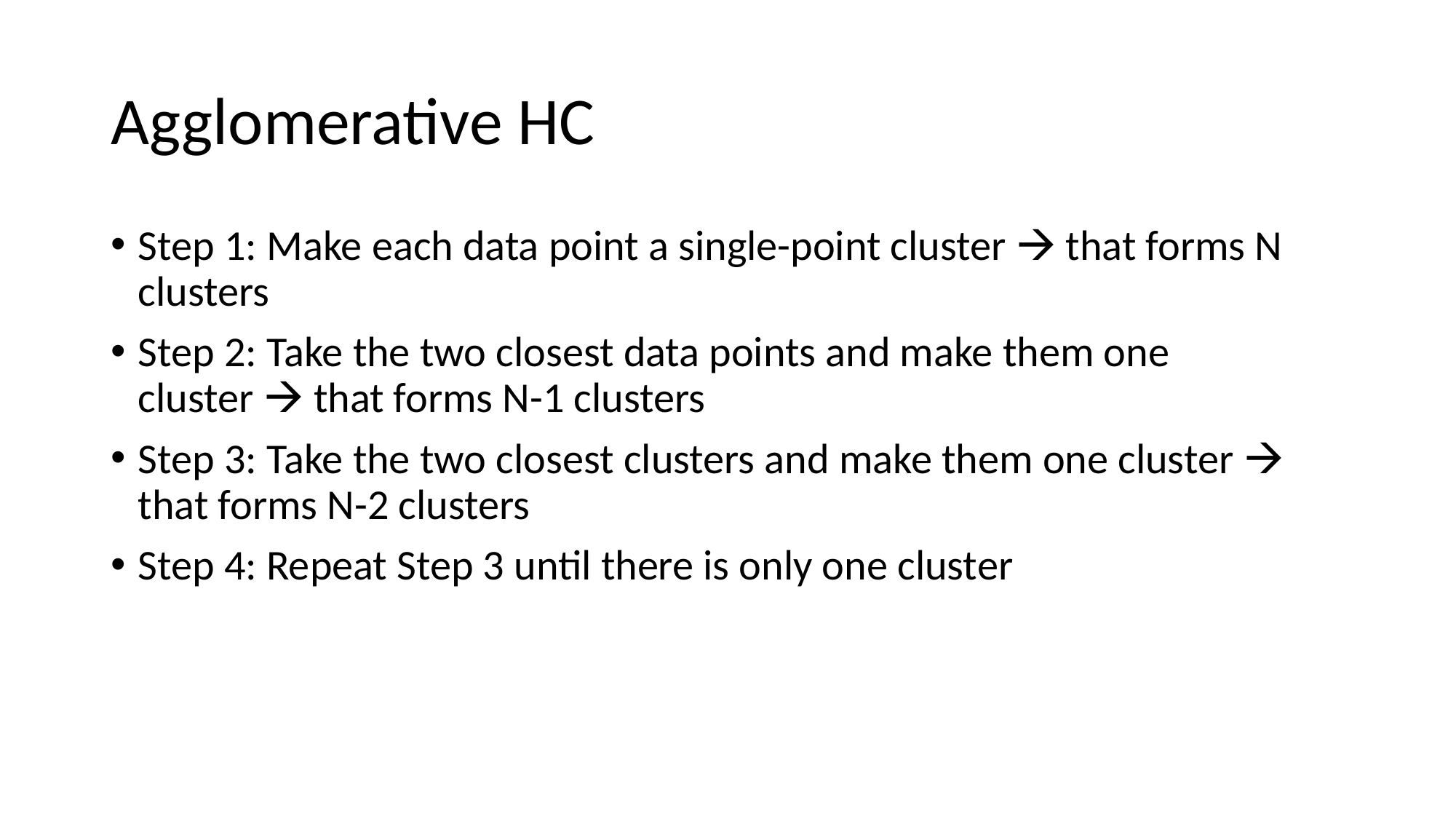

# Agglomerative HC
Step 1: Make each data point a single-point cluster 🡪 that forms N clusters
Step 2: Take the two closest data points and make them one cluster 🡪 that forms N-1 clusters
Step 3: Take the two closest clusters and make them one cluster 🡪 that forms N-2 clusters
Step 4: Repeat Step 3 until there is only one cluster